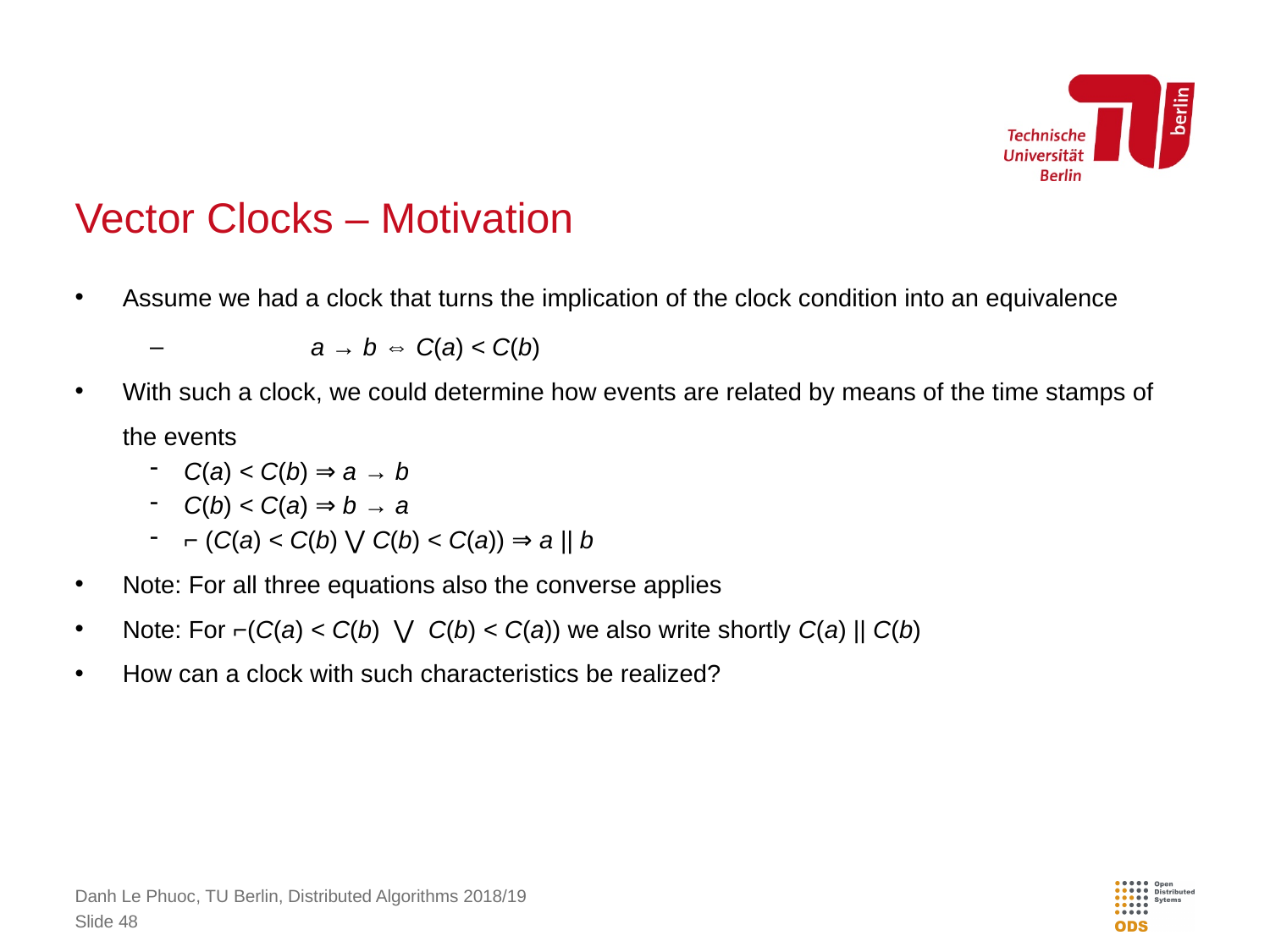

# Vector Clocks – Motivation
Assume we had a clock that turns the implication of the clock condition into an equivalence
	a → b ⇔ C(a) < C(b)
With such a clock, we could determine how events are related by means of the time stamps of the events
C(a) < C(b) ⇒ a → b
C(b) < C(a) ⇒ b → a
⌐ (C(a) < C(b) ⋁ C(b) < C(a)) ⇒ a || b
Note: For all three equations also the converse applies
Note: For ⌐(C(a) < C(b)  ⋁  C(b) < C(a)) we also write shortly C(a) || C(b)
How can a clock with such characteristics be realized?
Danh Le Phuoc, TU Berlin, Distributed Algorithms 2018/19
Slide 48